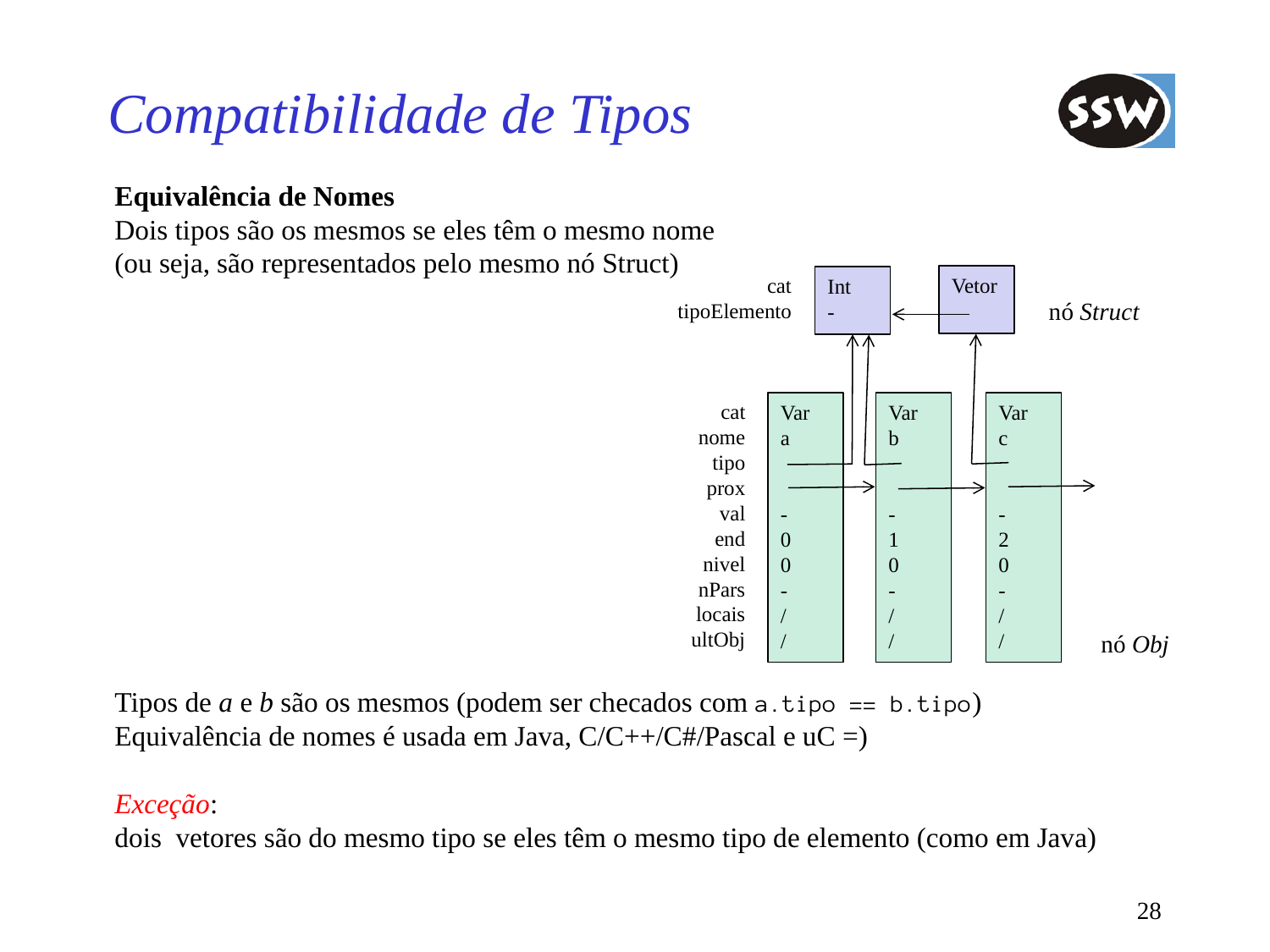

# Compatibilidade de Tipos
Equivalência de Nomes
Dois tipos são os mesmos se eles têm o mesmo nome
(ou seja, são representados pelo mesmo nó Struct)

Tipos de a e b são os mesmos (podem ser checados com a.tipo == b.tipo)
Equivalência de nomes é usada em Java, C/C++/C#/Pascal e uC =)

Exceção:
dois  vetores são do mesmo tipo se eles têm o mesmo tipo de elemento (como em Java)
cat
tipoElemento
Vetor

Int
-
nó Struct
cat
nome
tipo
prox
val
end
nivel
nPars
locais
ultObj
Var
a

-
0
0
-
/
/
Var
b

-
1
0
-
/
/
Var
c

-
2
0
-
/
/
nó Obj
28